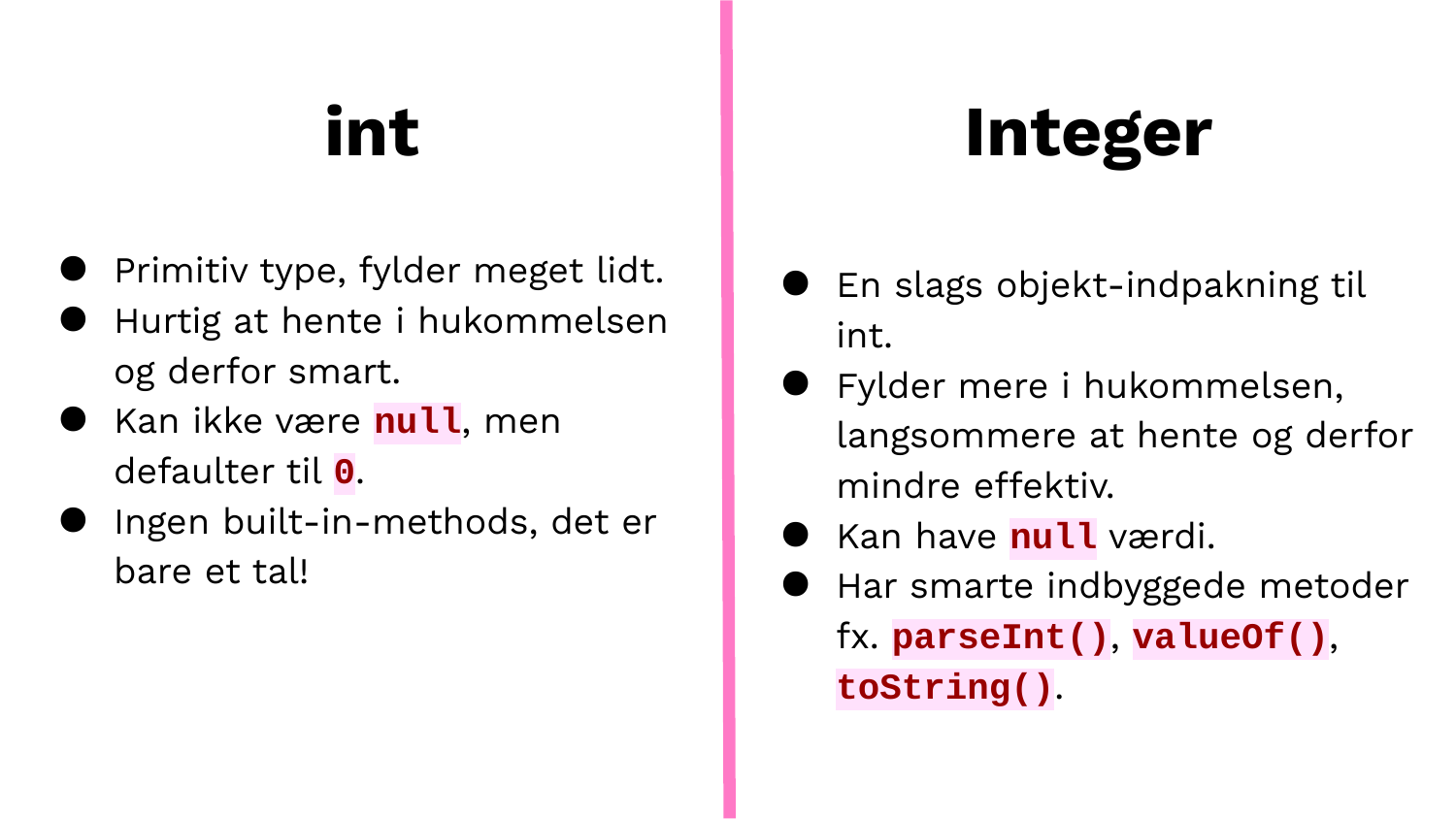

# int
Integer
Primitiv type, fylder meget lidt.
Hurtig at hente i hukommelsen og derfor smart.
Kan ikke være null, men defaulter til 0.
Ingen built-in-methods, det er bare et tal!
En slags objekt-indpakning til int.
Fylder mere i hukommelsen, langsommere at hente og derfor mindre effektiv.
Kan have null værdi.
Har smarte indbyggede metoder fx. parseInt(), valueOf(), toString().